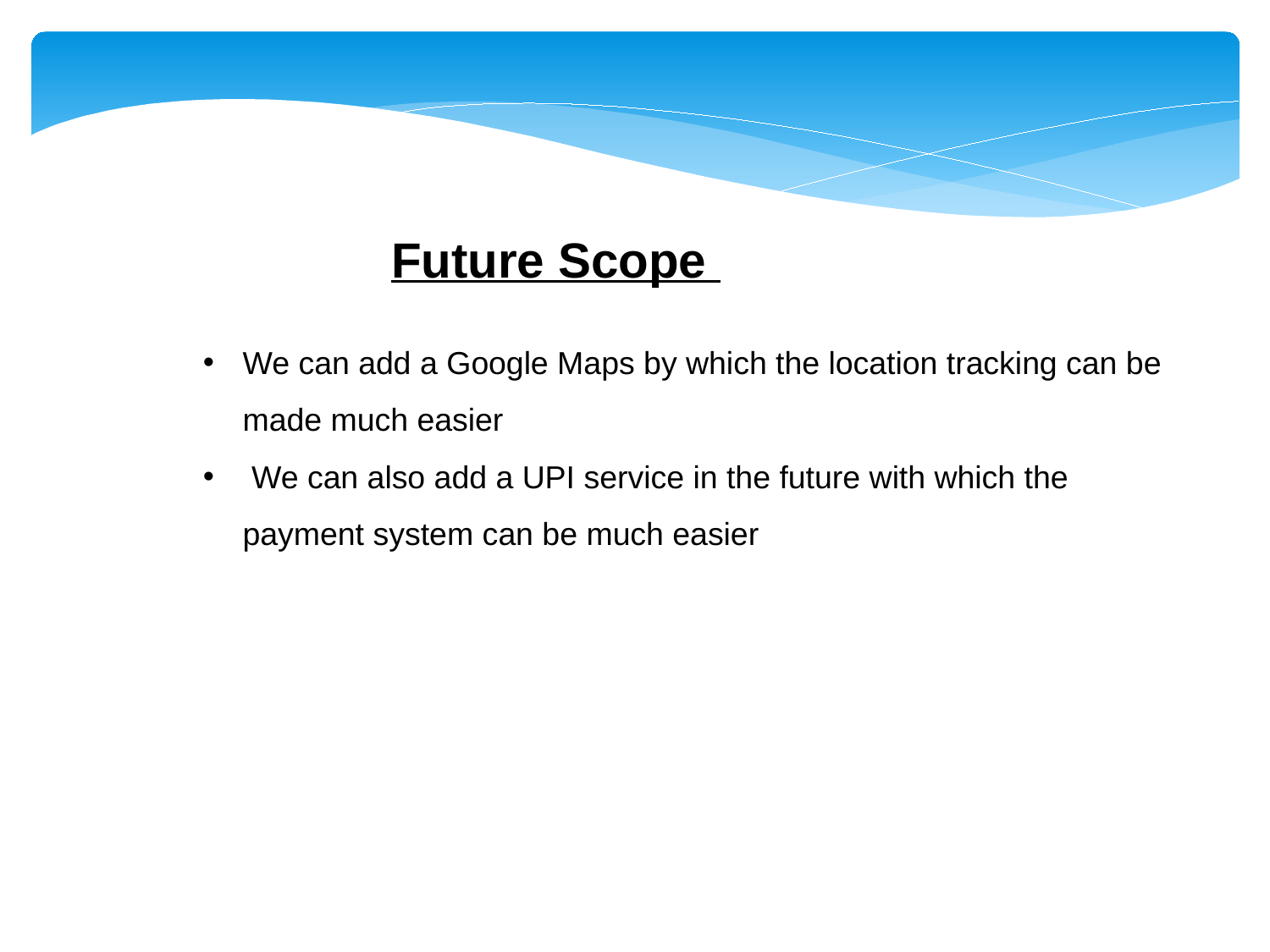

Future Scope
We can add a Google Maps by which the location tracking can be made much easier
 We can also add a UPI service in the future with which the payment system can be much easier